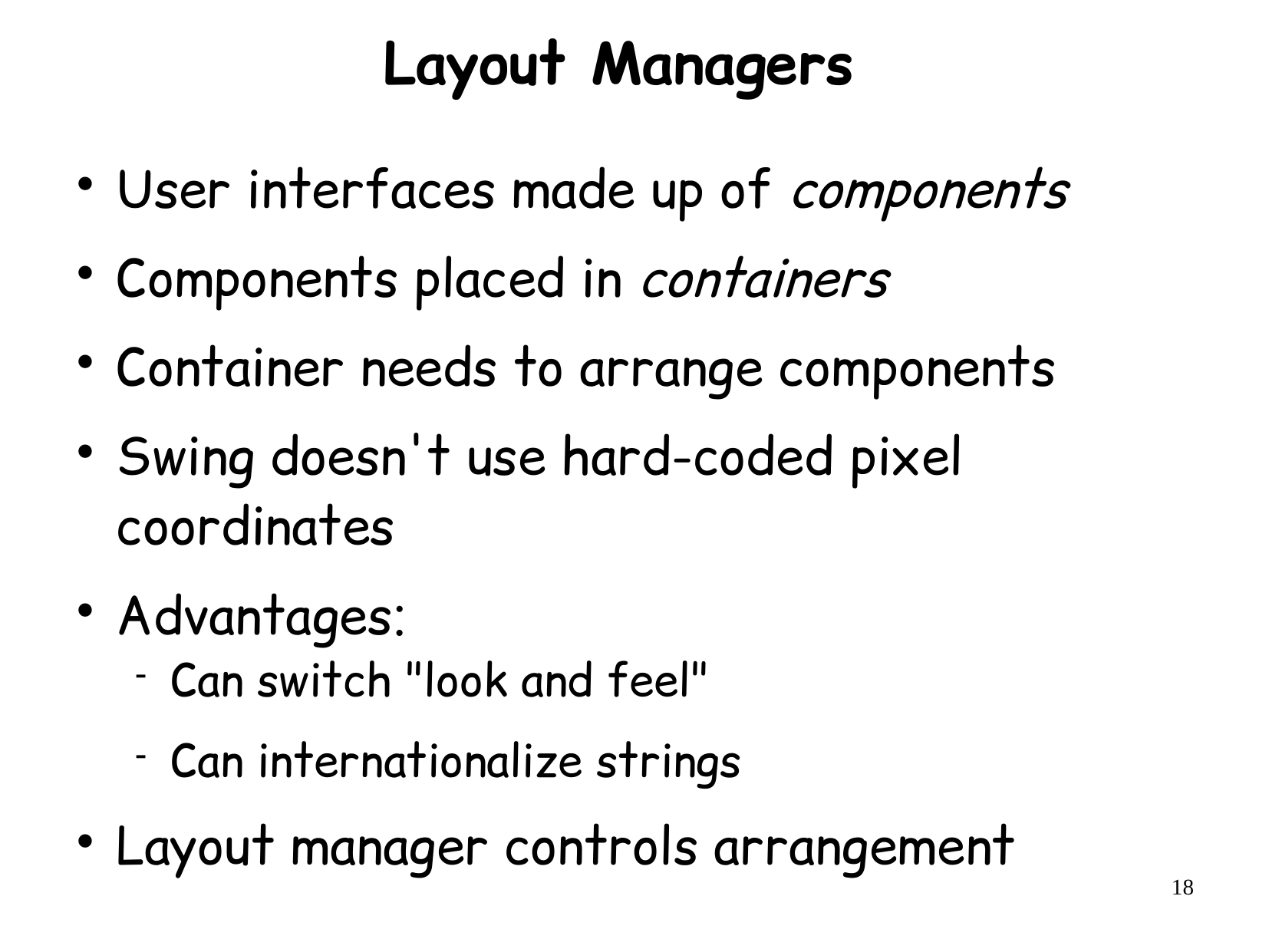

Layout Managers
User interfaces made up of components
Components placed in containers
Container needs to arrange components
Swing doesn't use hard-coded pixel coordinates
Advantages:
Can switch "look and feel"
Can internationalize strings
Layout manager controls arrangement